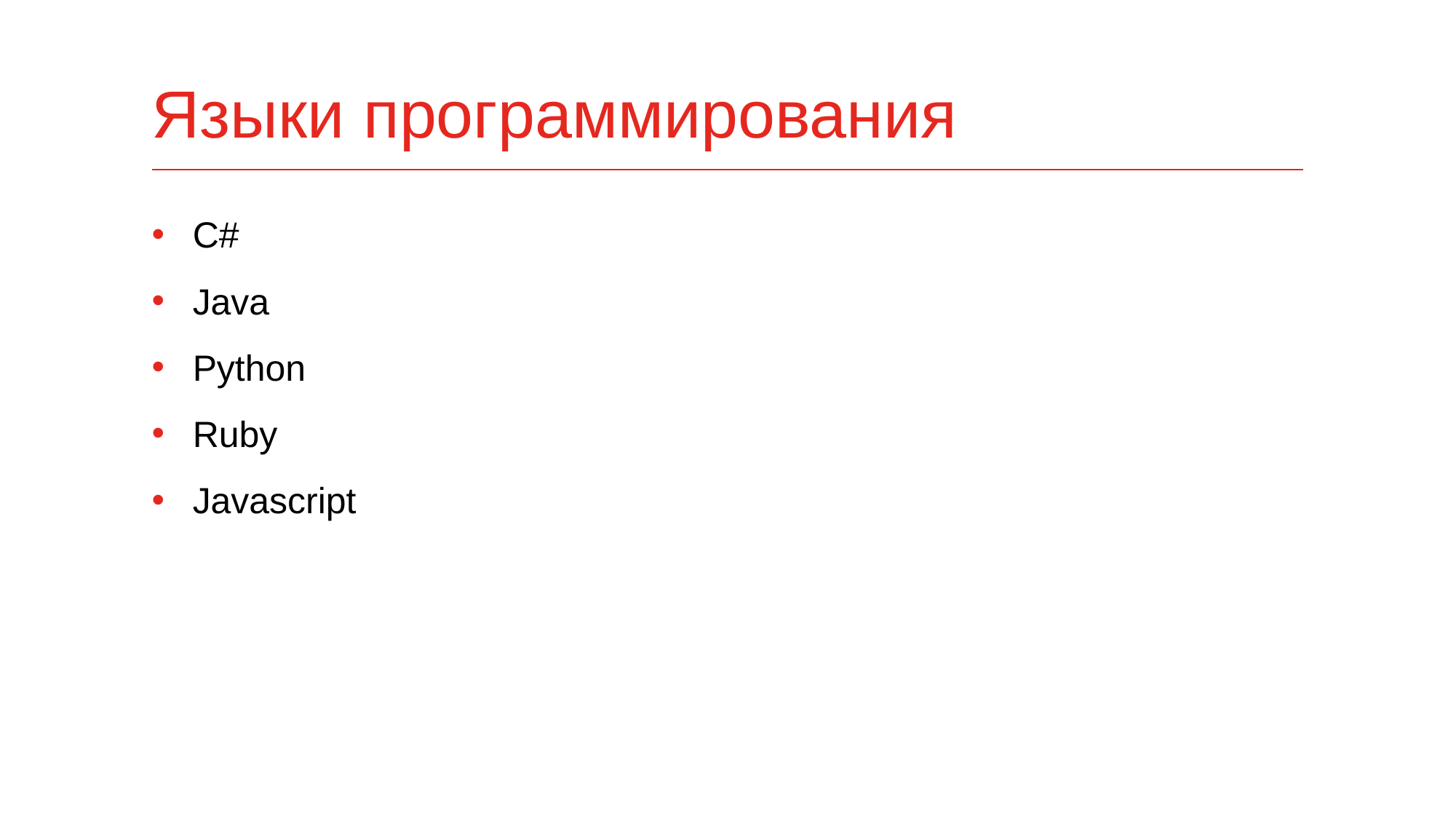

# Языки программирования
C#
Java
Python
Ruby
Javascript